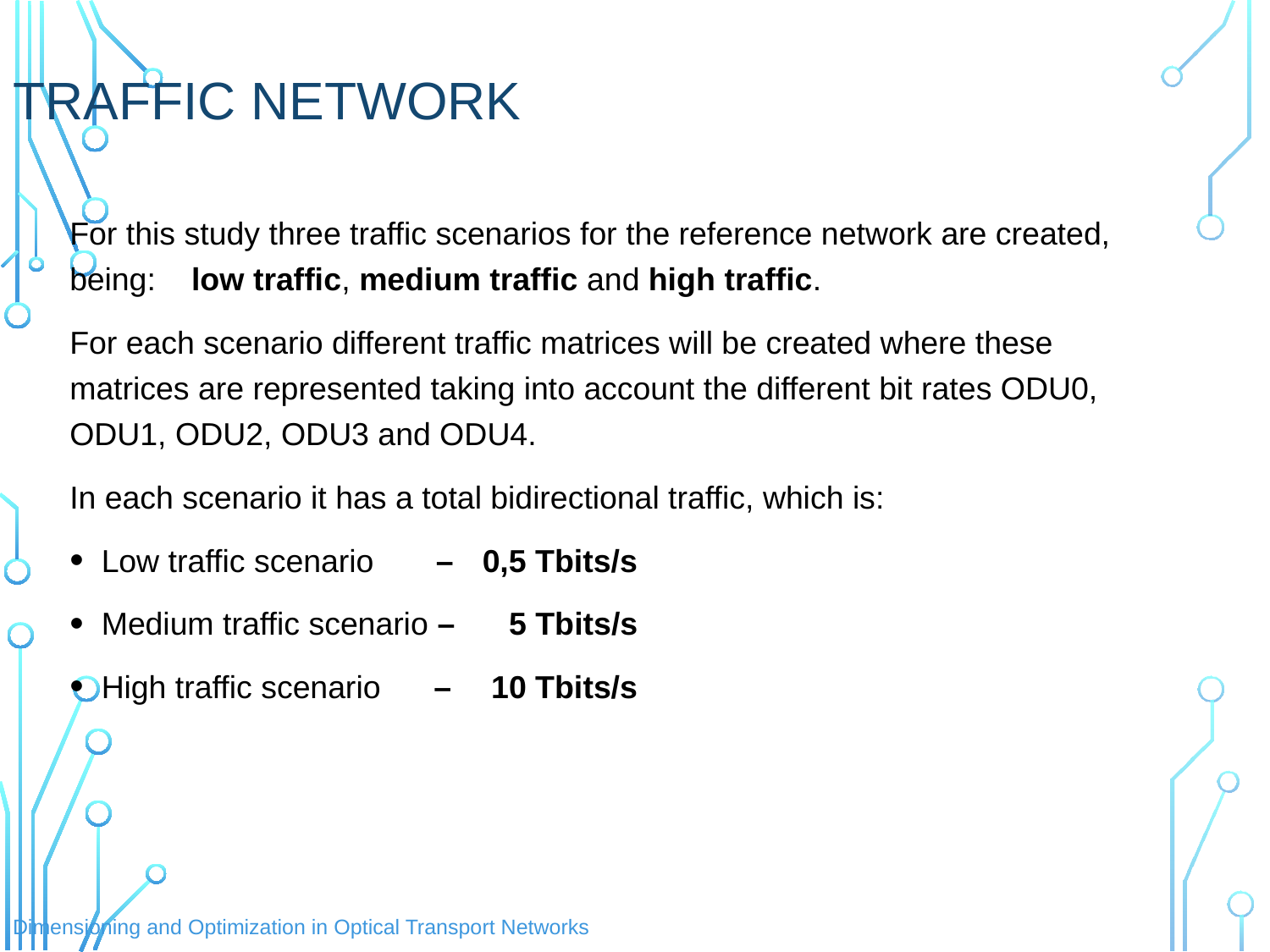

# Traffic network
For this study three traffic scenarios for the reference network are created, being:    low traffic, medium traffic and high traffic.
For each scenario different traffic matrices will be created where these matrices are represented taking into account the different bit rates ODU0, ODU1, ODU2, ODU3 and ODU4.
In each scenario it has a total bidirectional traffic, which is:
Low traffic scenario       – 	0,5 Tbits/s
Medium traffic scenario – 	   5 Tbits/s
High traffic scenario      – 	 10 Tbits/s
Dimensioning and Optimization in Optical Transport Networks